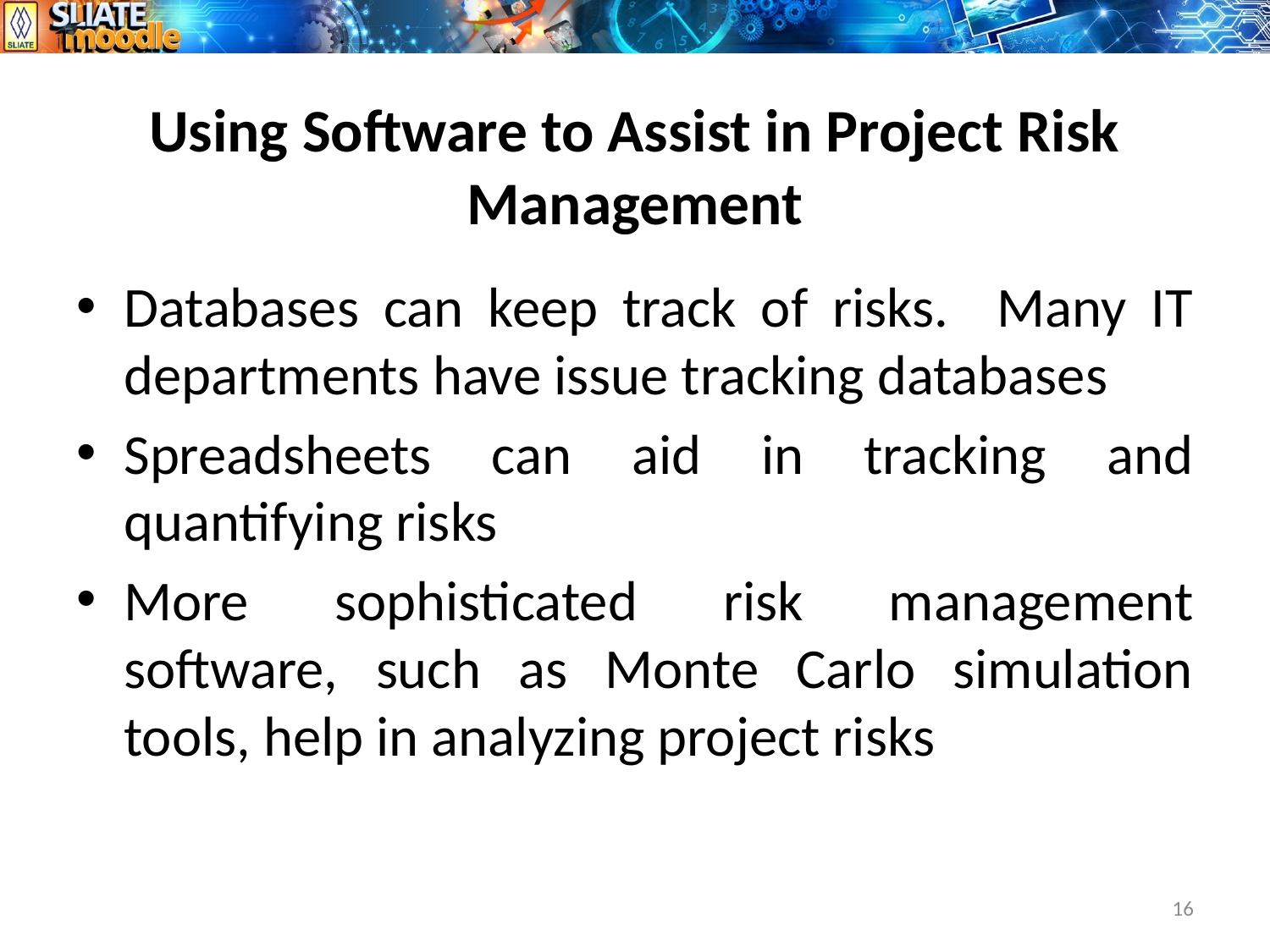

# Using Software to Assist in Project Risk Management
Databases can keep track of risks.  Many IT departments have issue tracking databases
Spreadsheets can aid in tracking and quantifying risks
More sophisticated risk management software, such as Monte Carlo simulation tools, help in analyzing project risks
16